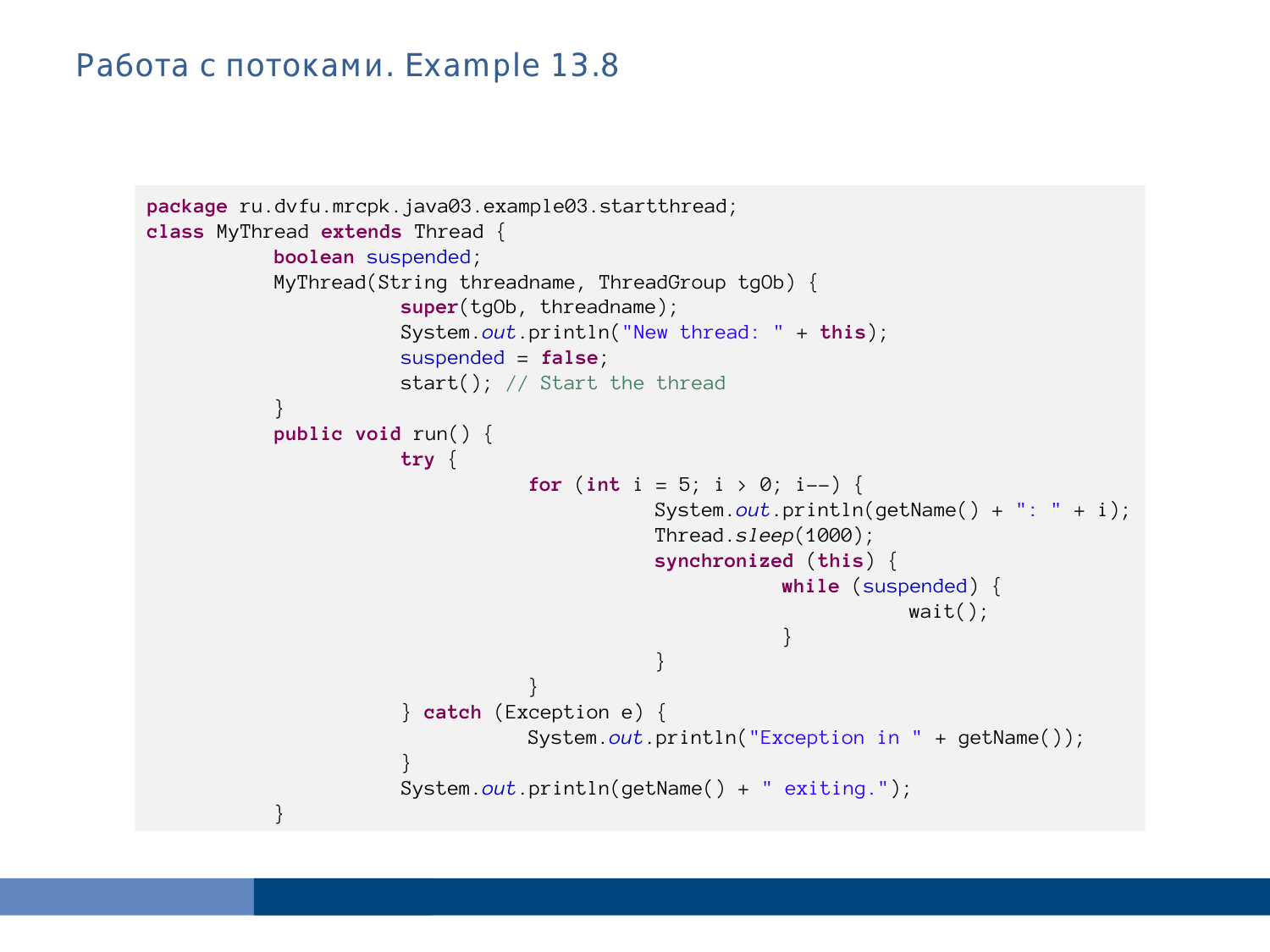

Работа с потоками. Example 13.8
package ru.dvfu.mrcpk.java03.example03.startthread;
class MyThread extends Thread {
	boolean suspended;
	MyThread(String threadname, ThreadGroup tgOb) {
		super(tgOb, threadname);
		System.out.println("New thread: " + this);
		suspended = false;
		start(); // Start the thread
	}
	public void run() {
		try {
			for (int i = 5; i > 0; i--) {
				System.out.println(getName() + ": " + i);
				Thread.sleep(1000);
				synchronized (this) {
					while (suspended) {
						wait();
					}
				}
			}
		} catch (Exception e) {
			System.out.println("Exception in " + getName());
		}
		System.out.println(getName() + " exiting.");
	}